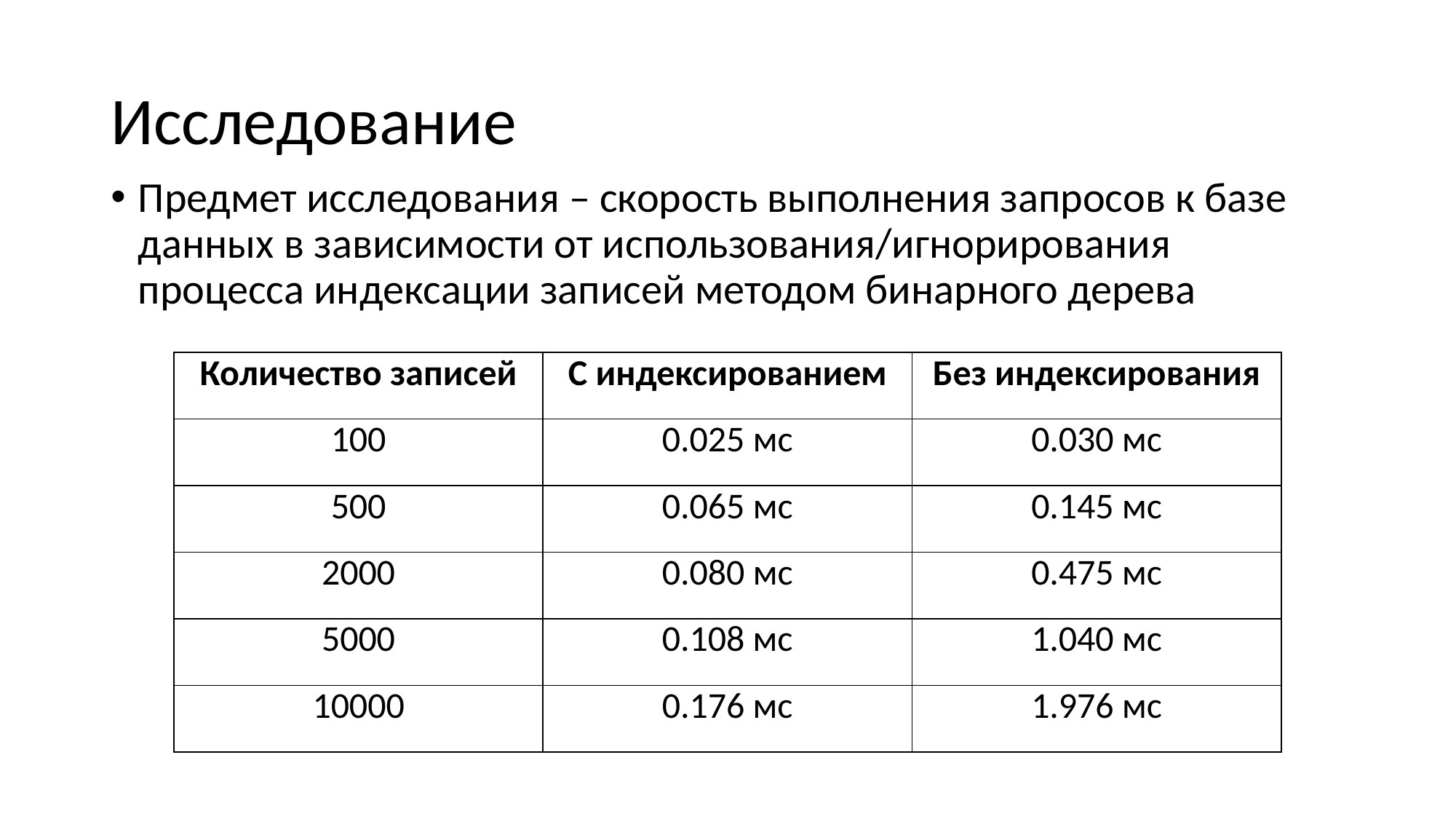

# Исследование
Предмет исследования – скорость выполнения запросов к базе данных в зависимости от использования/игнорирования процесса индексации записей методом бинарного дерева
| Количество записей | С индексированием | Без индексирования |
| --- | --- | --- |
| 100 | 0.025 мс | 0.030 мс |
| 500 | 0.065 мс | 0.145 мс |
| 2000 | 0.080 мс | 0.475 мс |
| 5000 | 0.108 мс | 1.040 мс |
| 10000 | 0.176 мс | 1.976 мс |